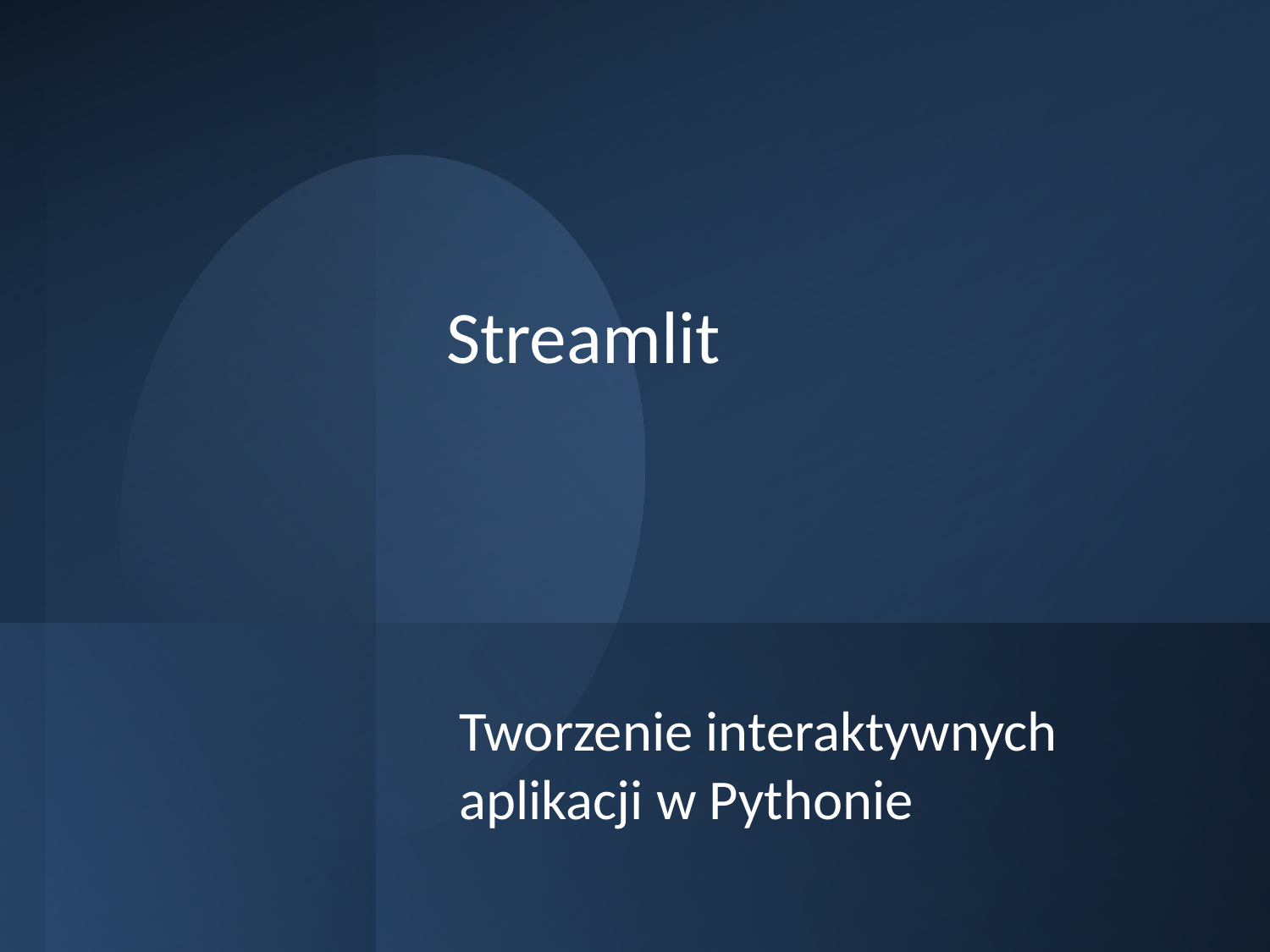

# Streamlit

Tworzenie interaktywnych aplikacji w Pythonie